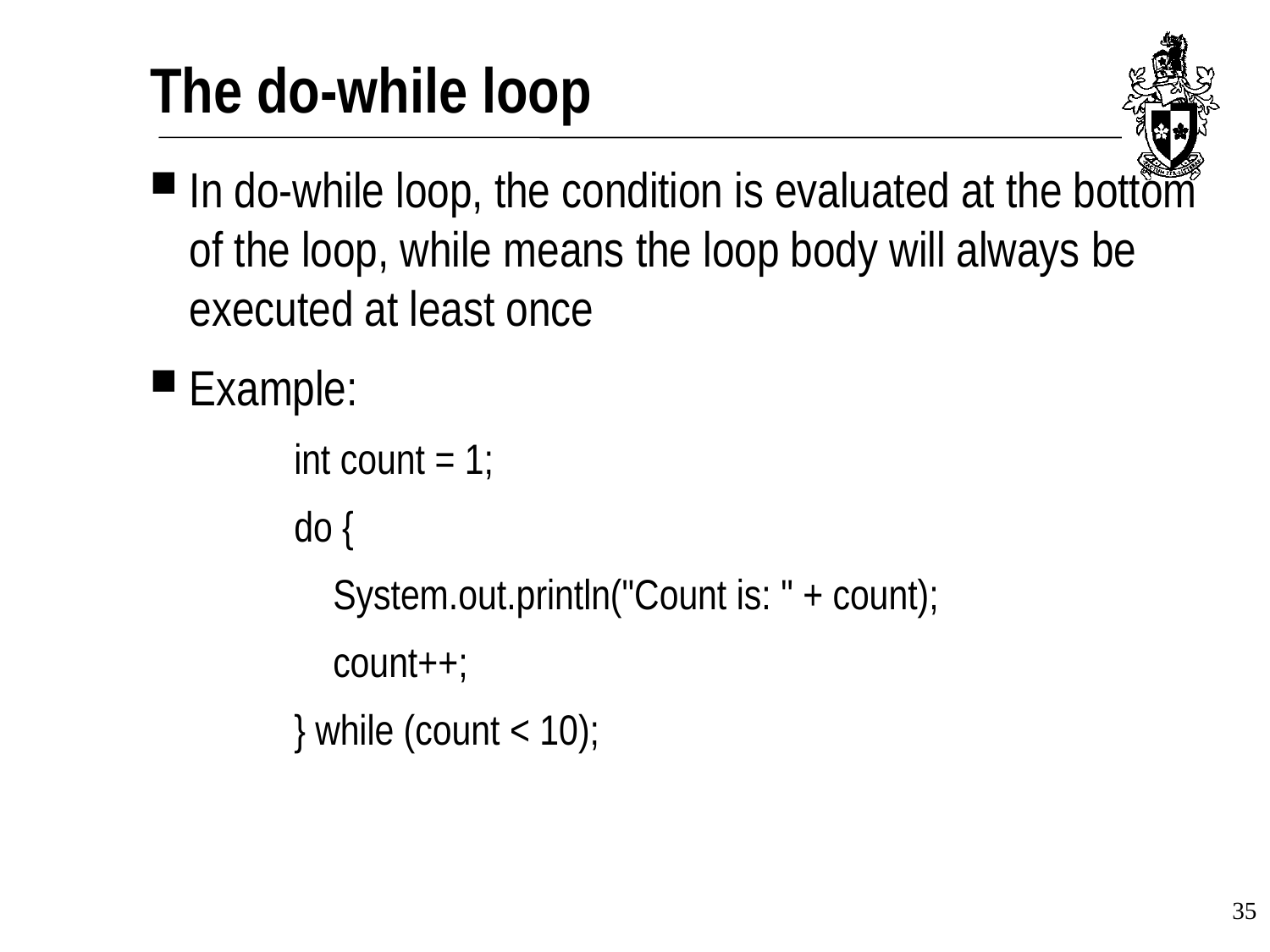

# The do-while loop
In do-while loop, the condition is evaluated at the bottom of the loop, while means the loop body will always be executed at least once
Example:
        int count = 1;
        do {
            System.out.println("Count is: " + count);
            count++;
        } while (count < 10);
35